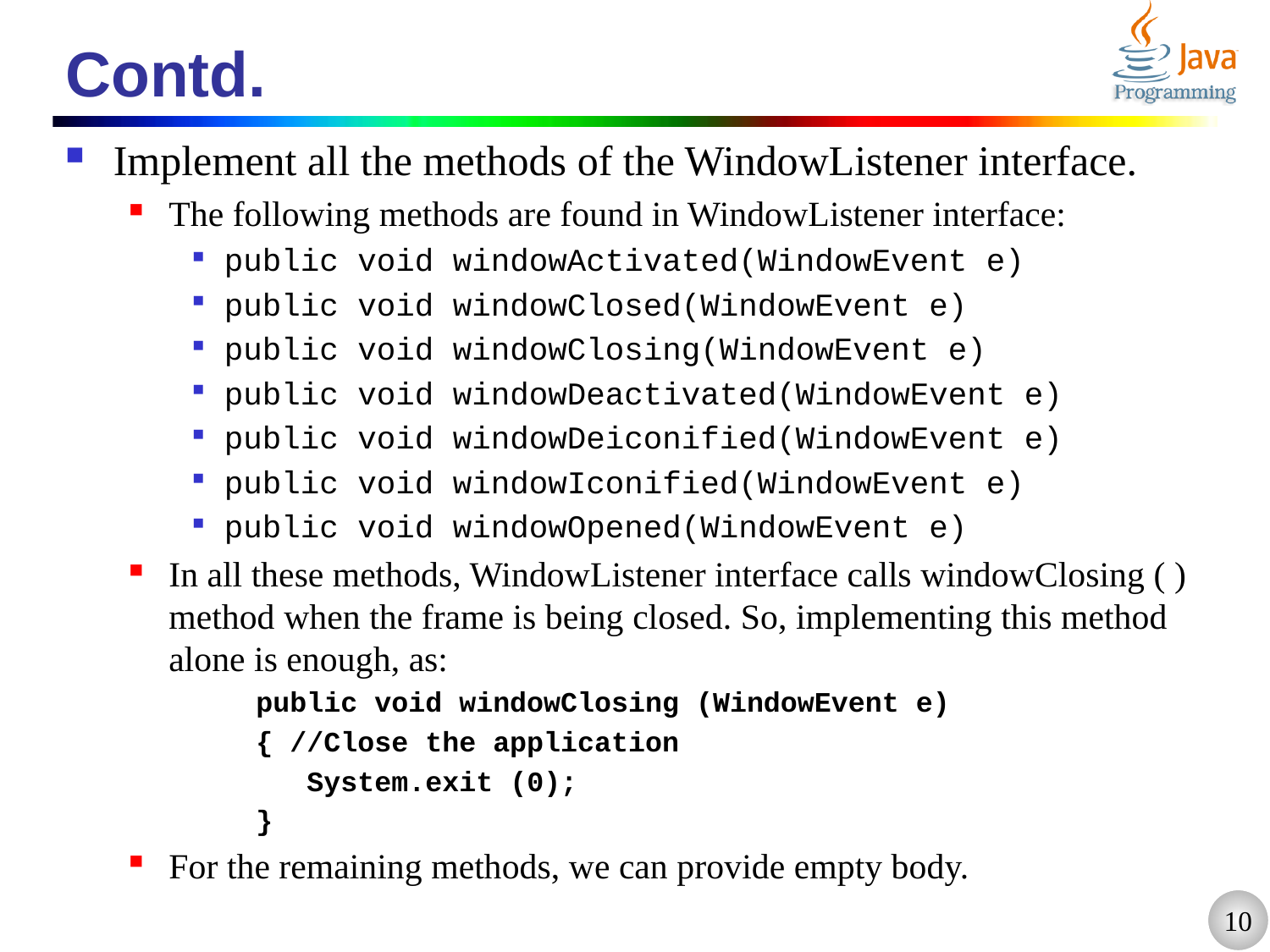

# Contd.
Implement all the methods of the WindowListener interface.
The following methods are found in WindowListener interface:
public void windowActivated(WindowEvent e)
public void windowClosed(WindowEvent e)
public void windowClosing(WindowEvent e)
public void windowDeactivated(WindowEvent e)
public void windowDeiconified(WindowEvent e)
public void windowIconified(WindowEvent e)
public void windowOpened(WindowEvent e)
In all these methods, WindowListener interface calls windowClosing ( ) method when the frame is being closed. So, implementing this method alone is enough, as:
public void windowClosing (WindowEvent e)
{ //Close the application
   System.exit (0);
}
For the remaining methods, we can provide empty body.